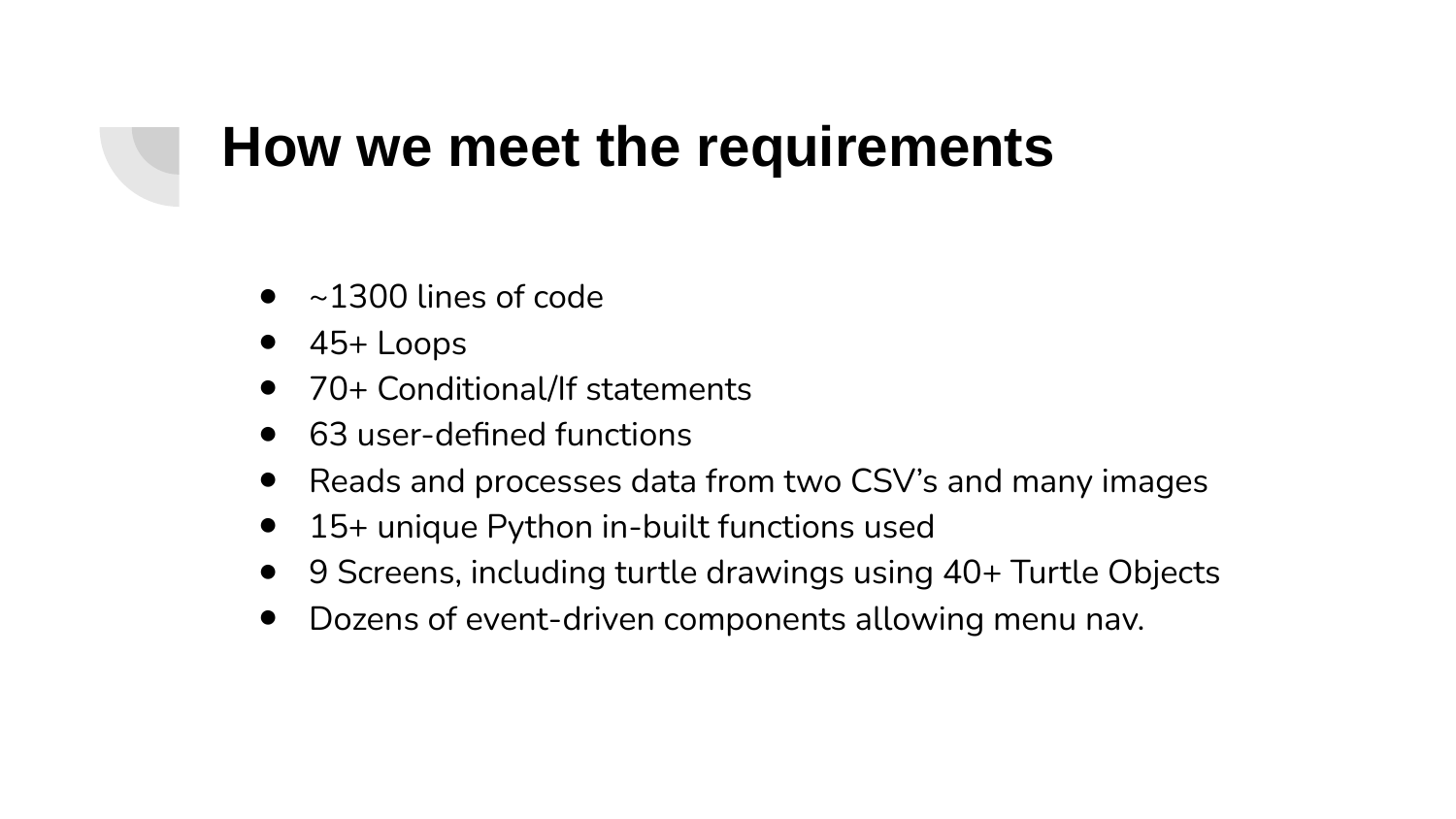

# How we meet the requirements
~1300 lines of code
45+ Loops
70+ Conditional/If statements
63 user-defined functions
Reads and processes data from two CSV’s and many images
15+ unique Python in-built functions used
9 Screens, including turtle drawings using 40+ Turtle Objects
Dozens of event-driven components allowing menu nav.